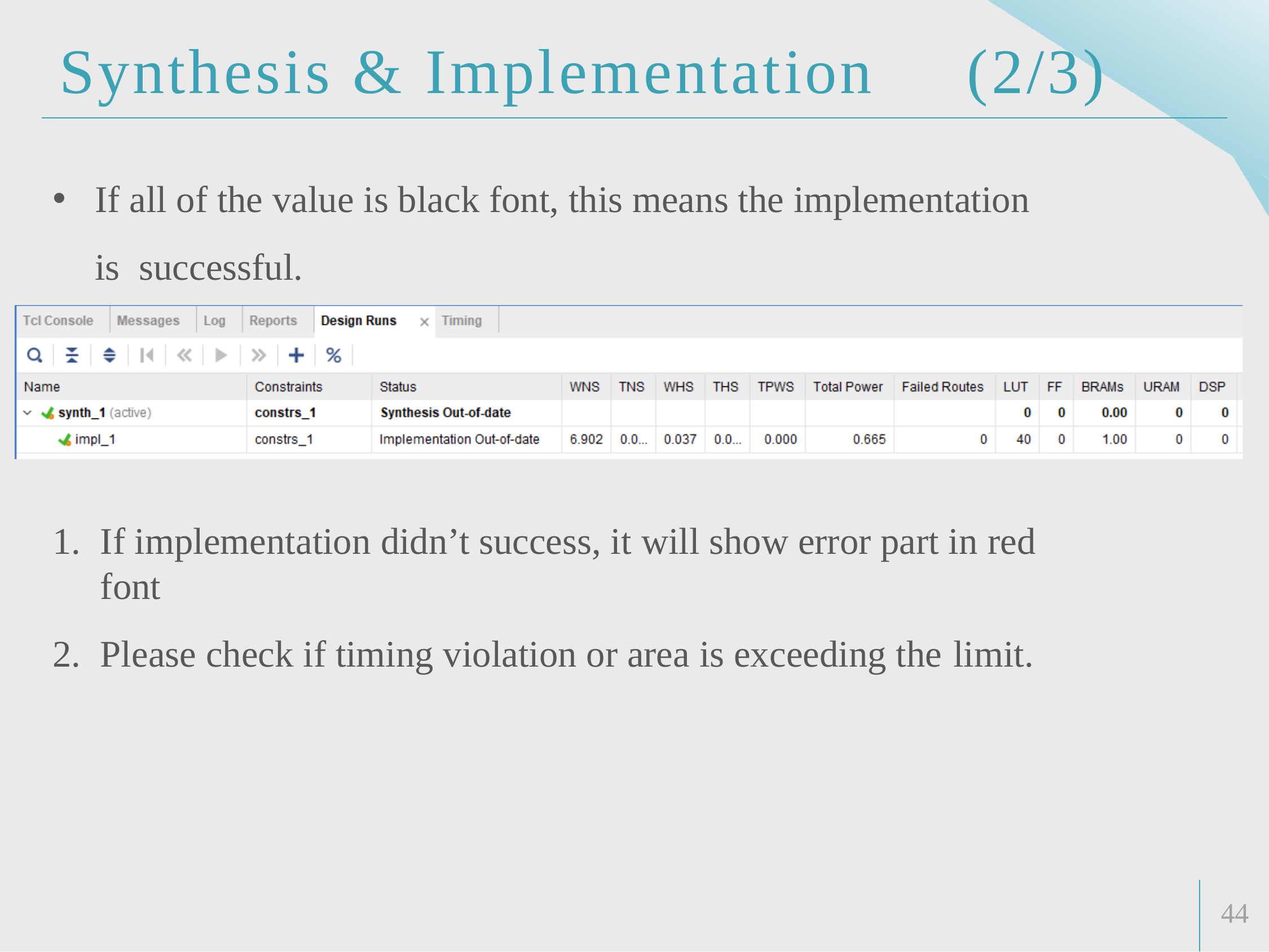

# Synthesis & Implementation	(2/3)

If all of the value is black font, this means the implementation is  successful.

If implementation didn’t success, it will show error part in red font
Please check if timing violation or area is exceeding the limit.

44